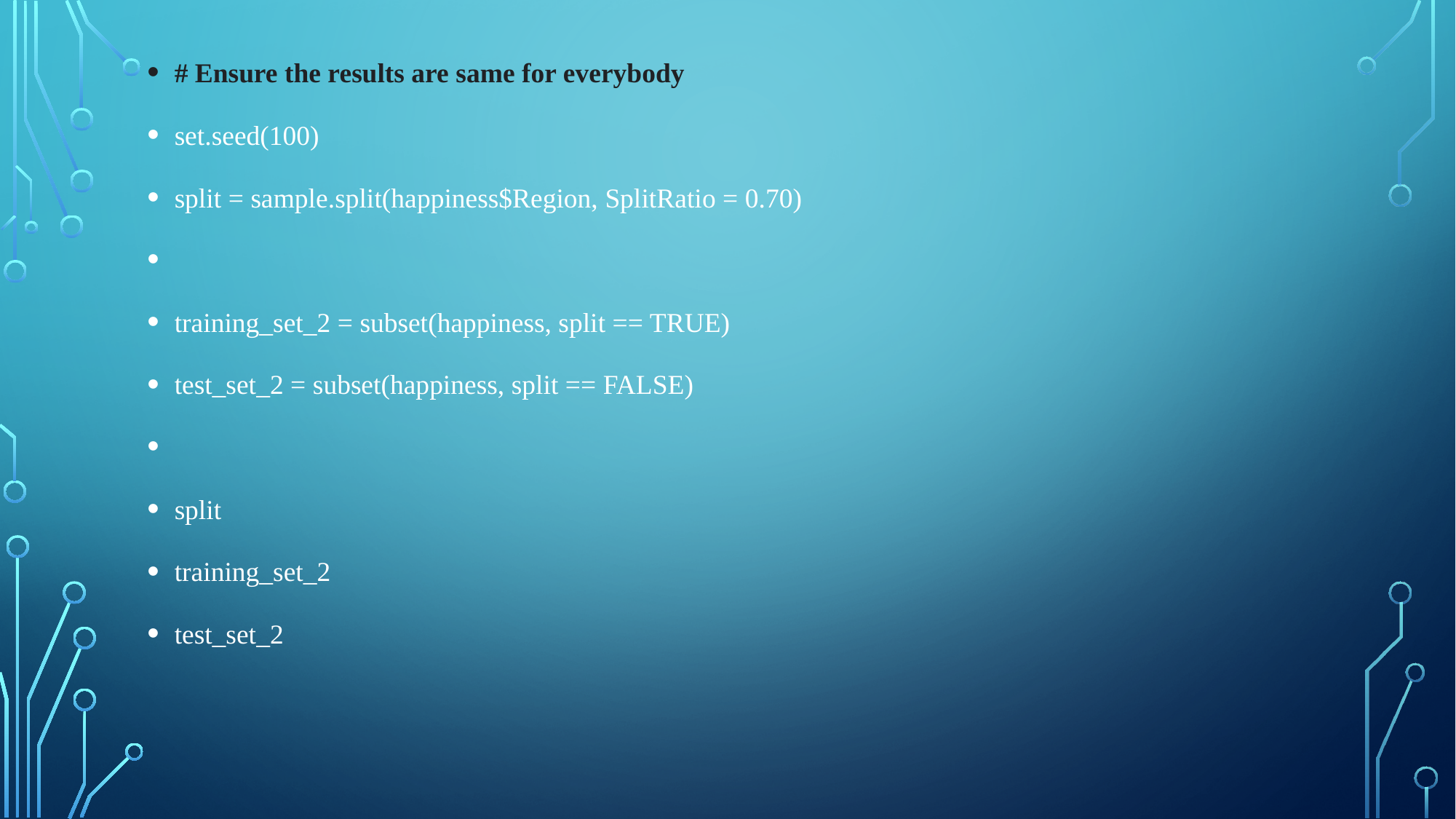

# Ensure the results are same for everybody
set.seed(100)
split = sample.split(happiness$Region, SplitRatio = 0.70)

training_set_2 = subset(happiness, split == TRUE)
test_set_2 = subset(happiness, split == FALSE)

split
training_set_2
test_set_2